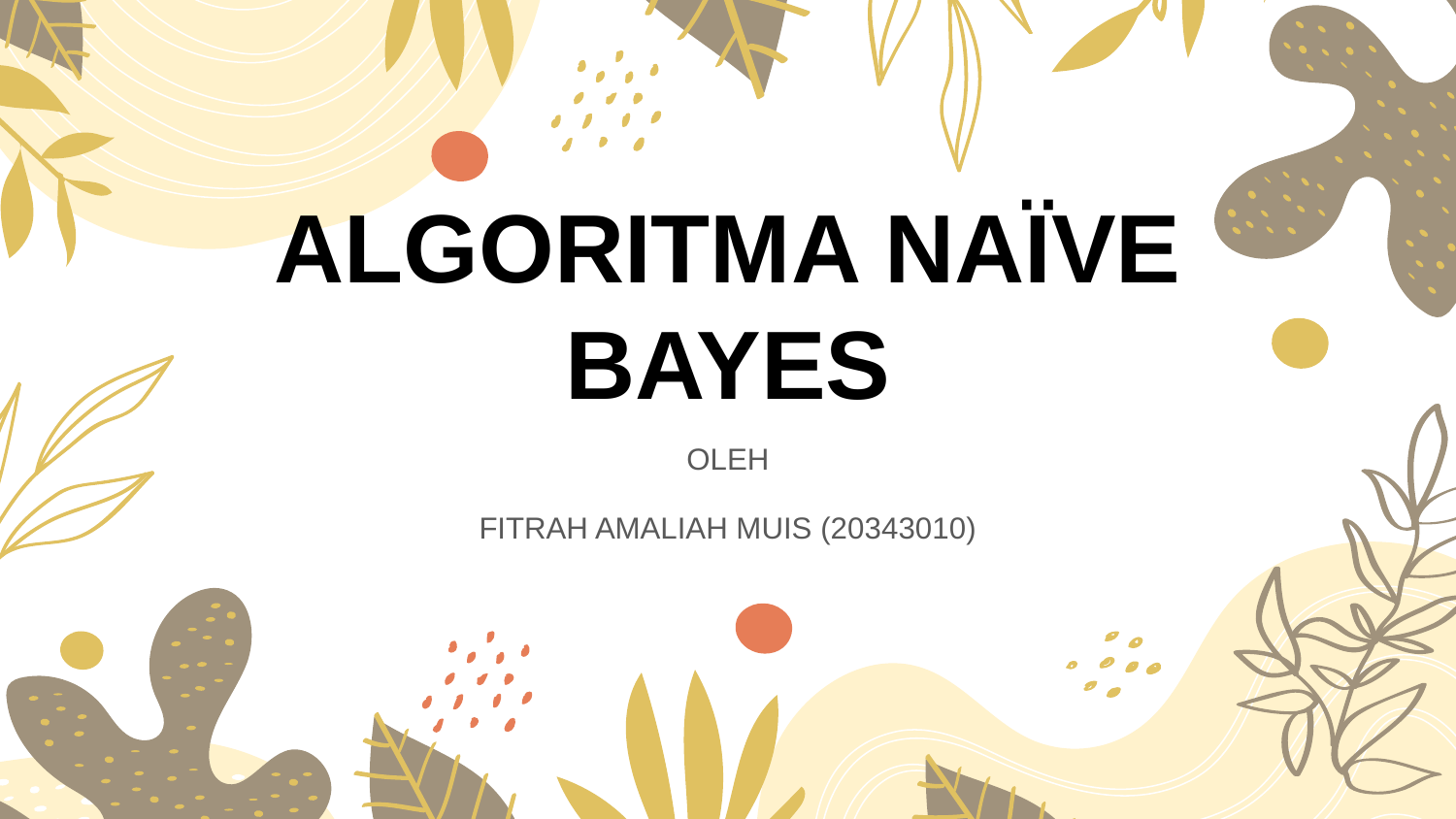

# ALGORITMA NAÏVE BAYES
OLEH
FITRAH AMALIAH MUIS (20343010)